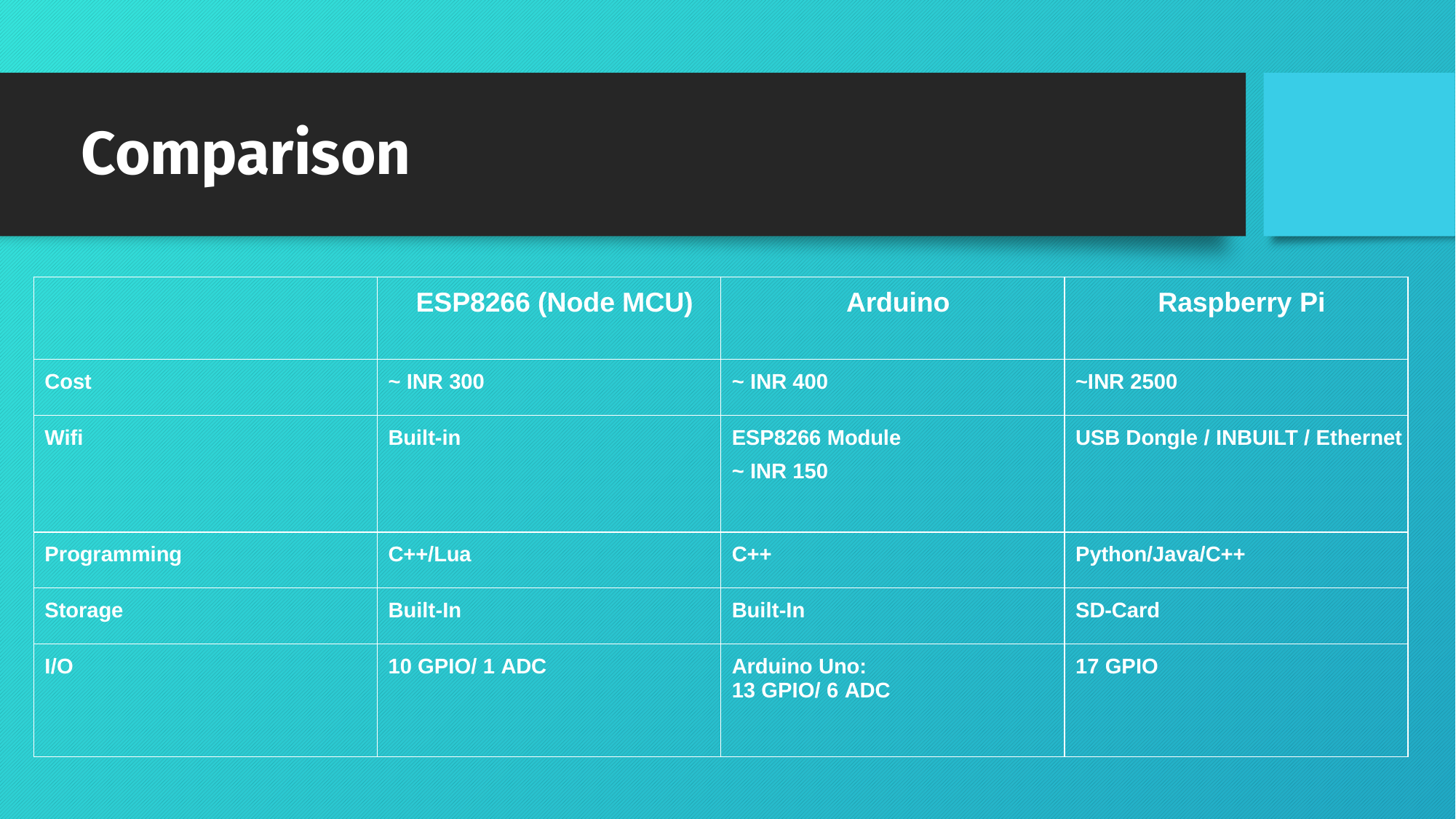

# Comparison
|  | ESP8266 (Node MCU) | Arduino | Raspberry Pi |
| --- | --- | --- | --- |
| Cost | ~ INR 300 | ~ INR 400 | ~INR 2500 |
| Wifi | Built-in | ESP8266 Module ~ INR 150 | USB Dongle / INBUILT / Ethernet |
| Programming | C++/Lua | C++ | Python/Java/C++ |
| Storage | Built-In | Built-In | SD-Card |
| I/O | 10 GPIO/ 1 ADC | Arduino Uno: 13 GPIO/ 6 ADC | 17 GPIO |